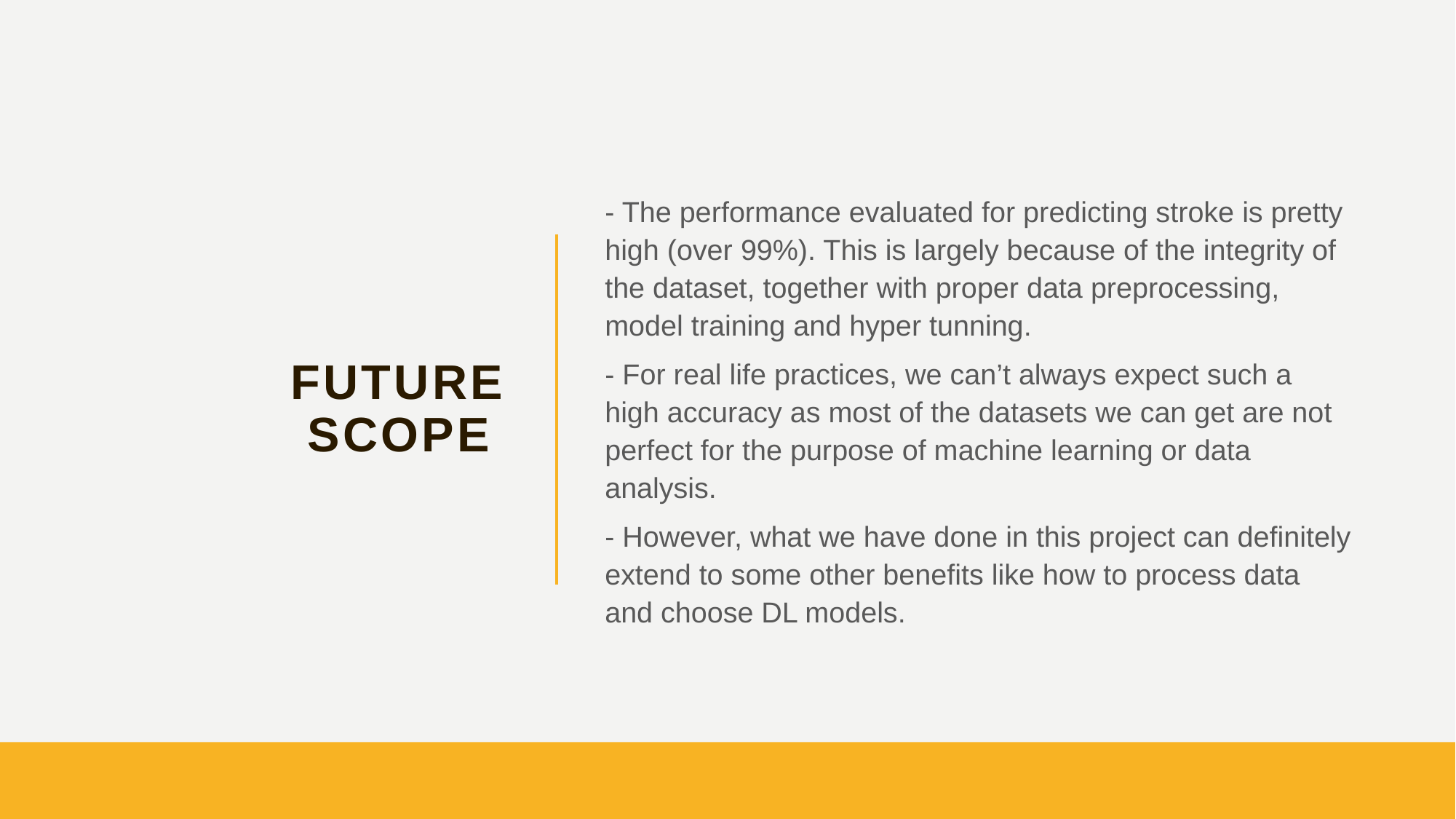

# Future Scope
- The performance evaluated for predicting stroke is pretty high (over 99%). This is largely because of the integrity of the dataset, together with proper data preprocessing, model training and hyper tunning.
- For real life practices, we can’t always expect such a high accuracy as most of the datasets we can get are not perfect for the purpose of machine learning or data analysis.
- However, what we have done in this project can definitely extend to some other benefits like how to process data and choose DL models.